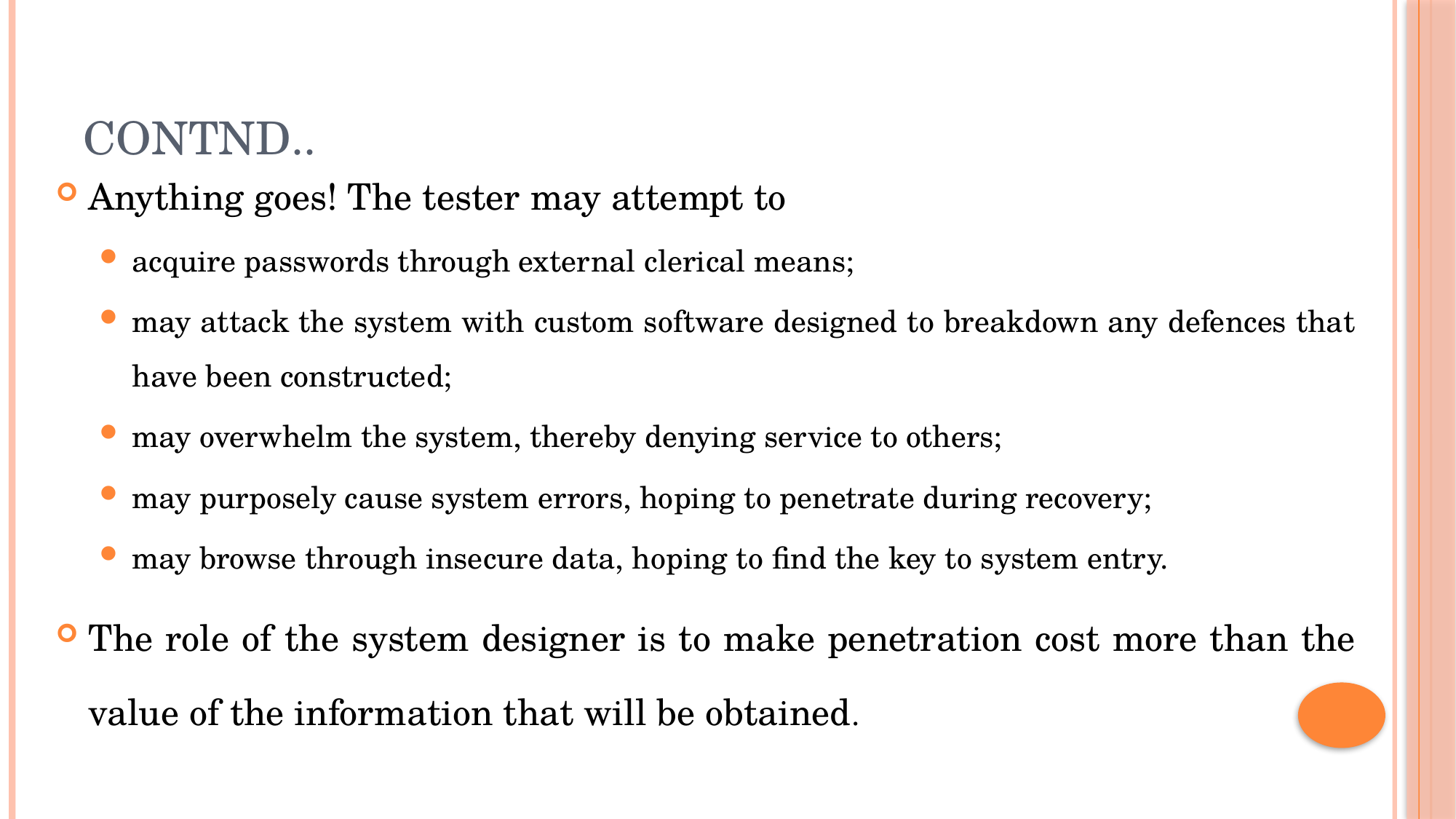

# Contnd..
Anything goes! The tester may attempt to
acquire passwords through external clerical means;
may attack the system with custom software designed to breakdown any defences that have been constructed;
may overwhelm the system, thereby denying service to others;
may purposely cause system errors, hoping to penetrate during recovery;
may browse through insecure data, hoping to find the key to system entry.
The role of the system designer is to make penetration cost more than the value of the information that will be obtained.